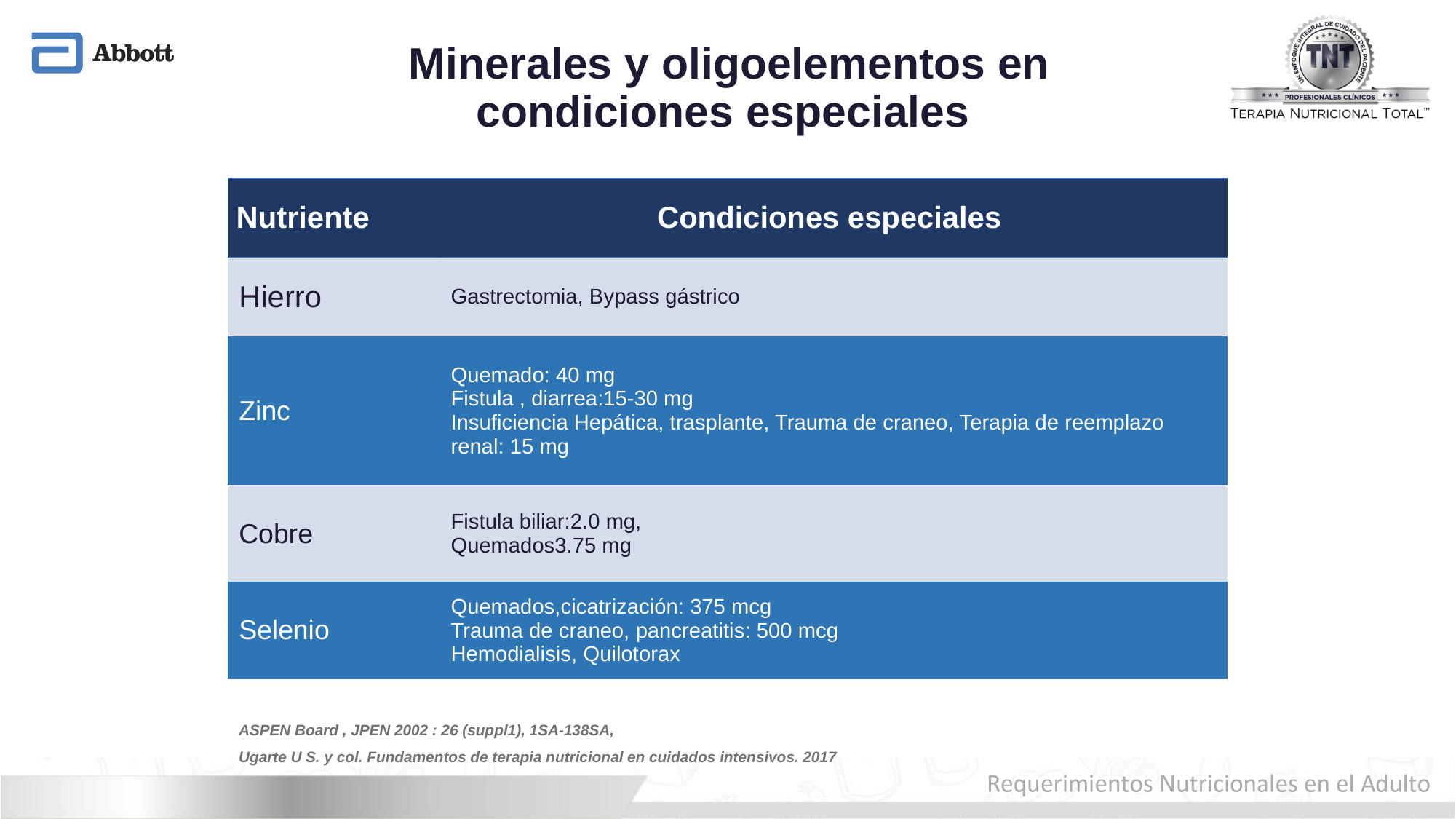

# Minerales y oligoelementos en condiciones especiales
| Nutriente | Condiciones especiales |
| --- | --- |
| Hierro | Gastrectomia, Bypass gástrico |
| Zinc | Quemado: 40 mg Fistula , diarrea:15-30 mg Insuficiencia Hepática, trasplante, Trauma de craneo, Terapia de reemplazo renal: 15 mg |
| Cobre | Fistula biliar:2.0 mg, Quemados3.75 mg |
| Selenio | Quemados,cicatrización: 375 mcg Trauma de craneo, pancreatitis: 500 mcg Hemodialisis, Quilotorax |
ASPEN Board , JPEN 2002 : 26 (suppl1), 1SA-138SA,
Ugarte U S. y col. Fundamentos de terapia nutricional en cuidados intensivos. 2017